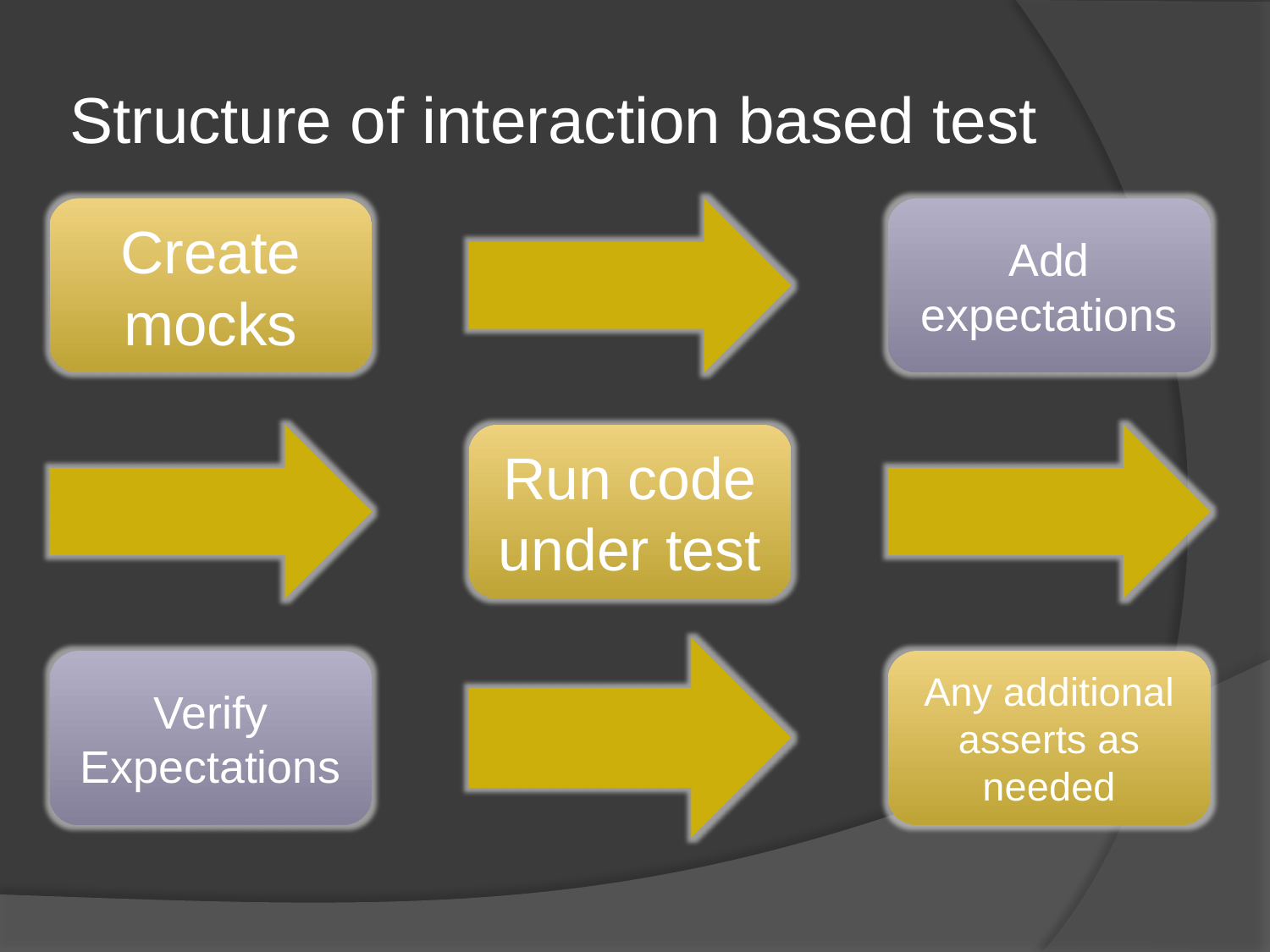

# Structure of interaction based test
Create mocks
Add expectations
Run code under test
Verify Expectations
Any additional asserts as needed